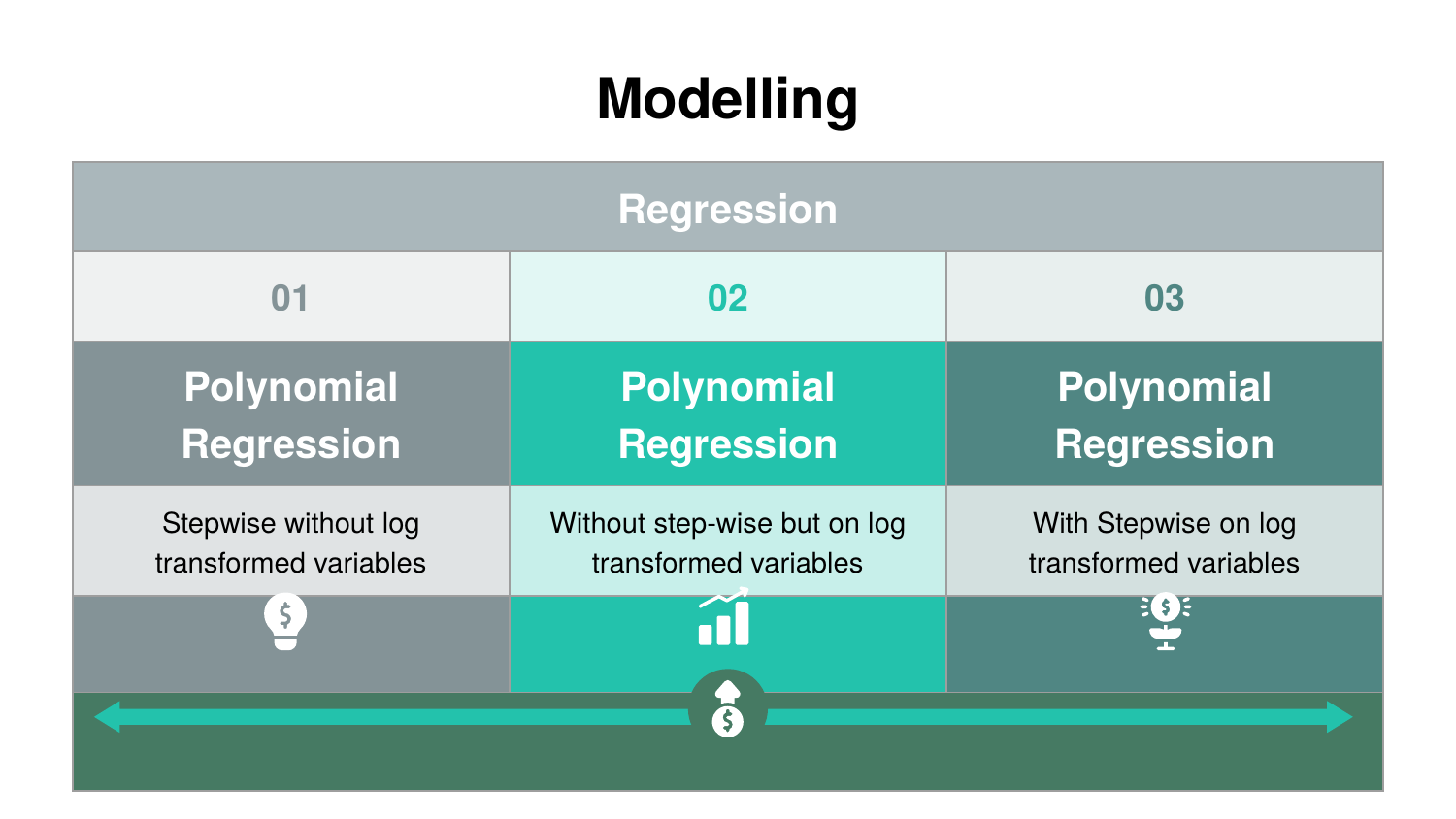

# Modelling
| Regression |  |  |
| --- | --- | --- |
| 01 | 02 | 03 |
| Polynomial Regression | Polynomial Regression | Polynomial Regression |
| Stepwise without log transformed variables | Without step-wise but on log transformed variables | With Stepwise on log transformed variables |
|  |  |  |
|  |  |  |